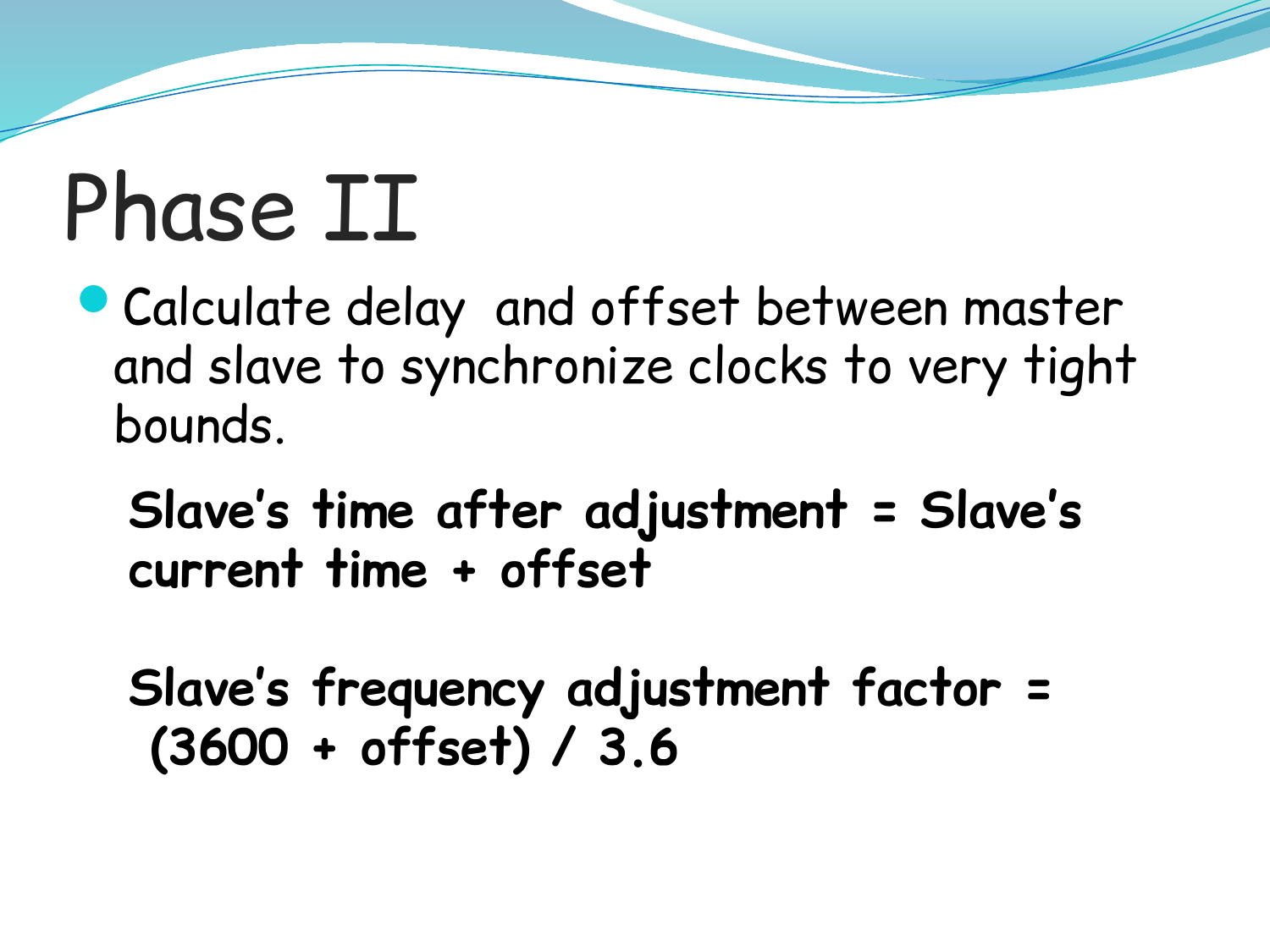

# Phase II
Calculate delay  and offset between master and slave to synchronize clocks to very tight bounds.

Slave’s time after adjustment = Slave’s current time + offset

Slave’s frequency adjustment factor =
 (3600 + offset) / 3.6